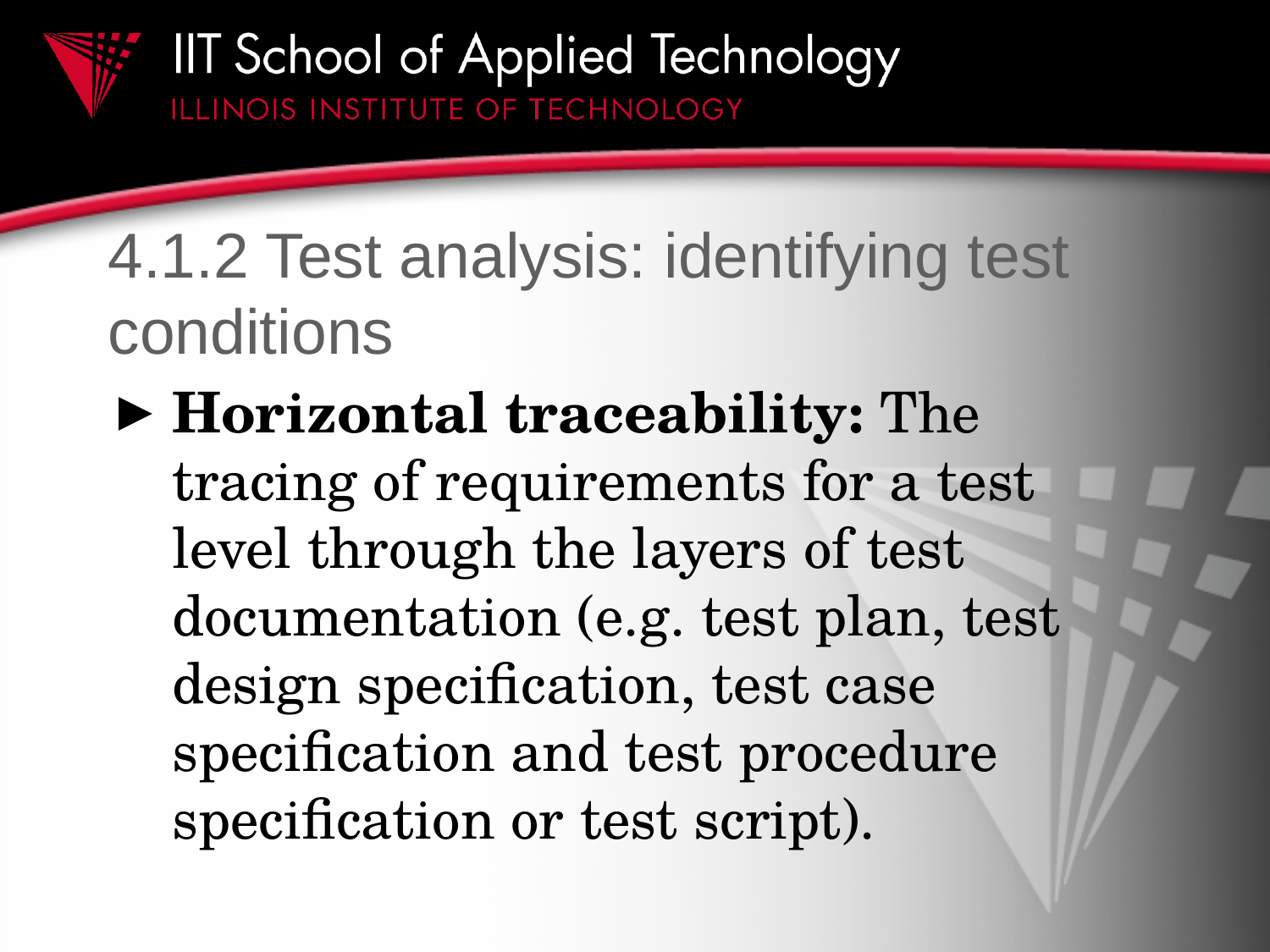

# 4.1.2 Test analysis: identifying test conditions
Horizontal traceability: The tracing of requirements for a test level through the layers of test documentation (e.g. test plan, test design specification, test case specification and test procedure specification or test script).